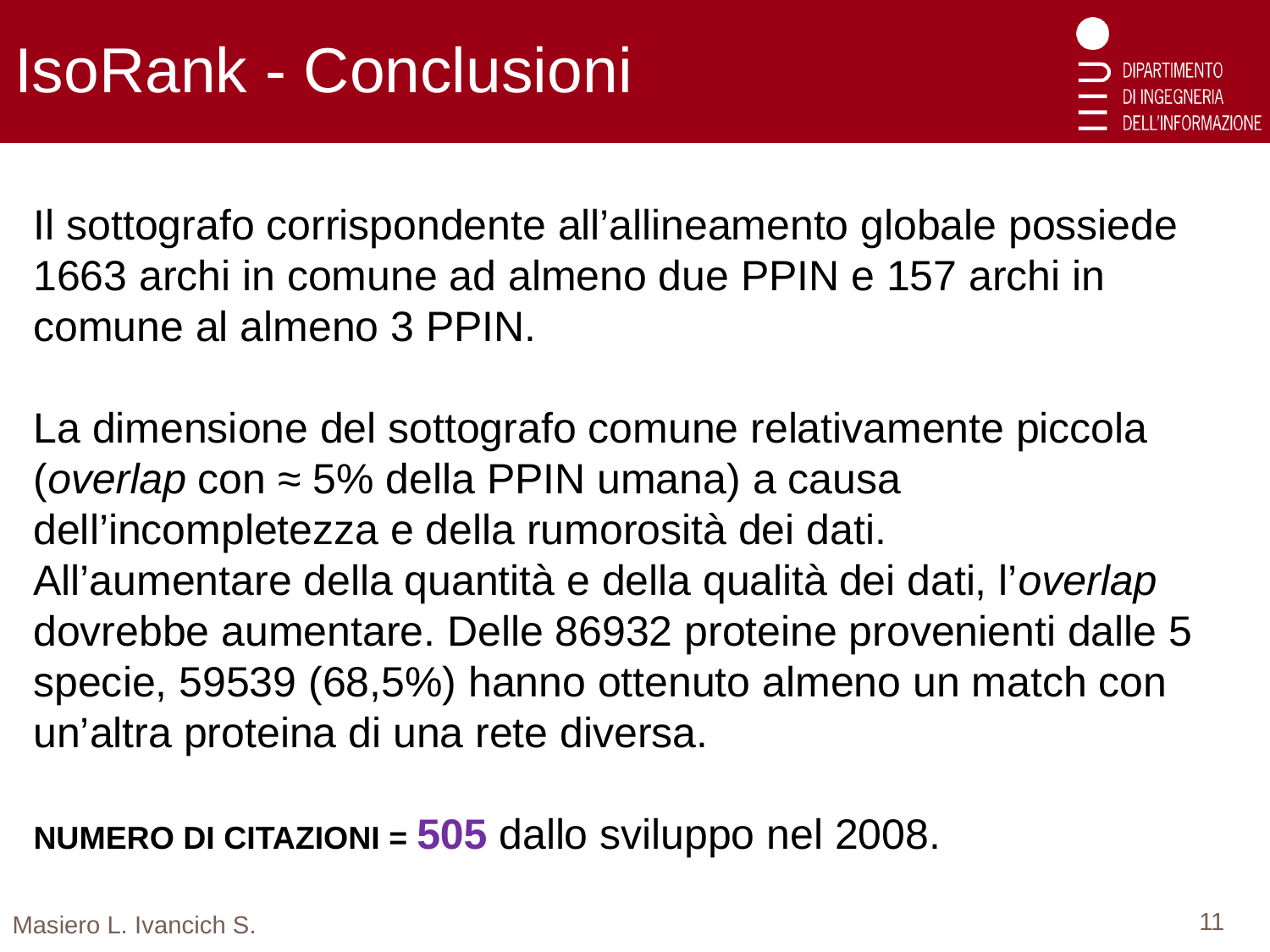

IsoRank - Conclusioni
Il sottografo corrispondente all’allineamento globale possiede 1663 archi in comune ad almeno due PPIN e 157 archi in comune al almeno 3 PPIN.

La dimensione del sottografo comune relativamente piccola (overlap con ≈ 5% della PPIN umana) a causa dell’incompletezza e della rumorosità dei dati.
All’aumentare della quantità e della qualità dei dati, l’overlap dovrebbe aumentare. Delle 86932 proteine provenienti dalle 5 specie, 59539 (68,5%) hanno ottenuto almeno un match con un’altra proteina di una rete diversa.

NUMERO DI CITAZIONI = 505 dallo sviluppo nel 2008.
Masiero L. Ivancich S.
11